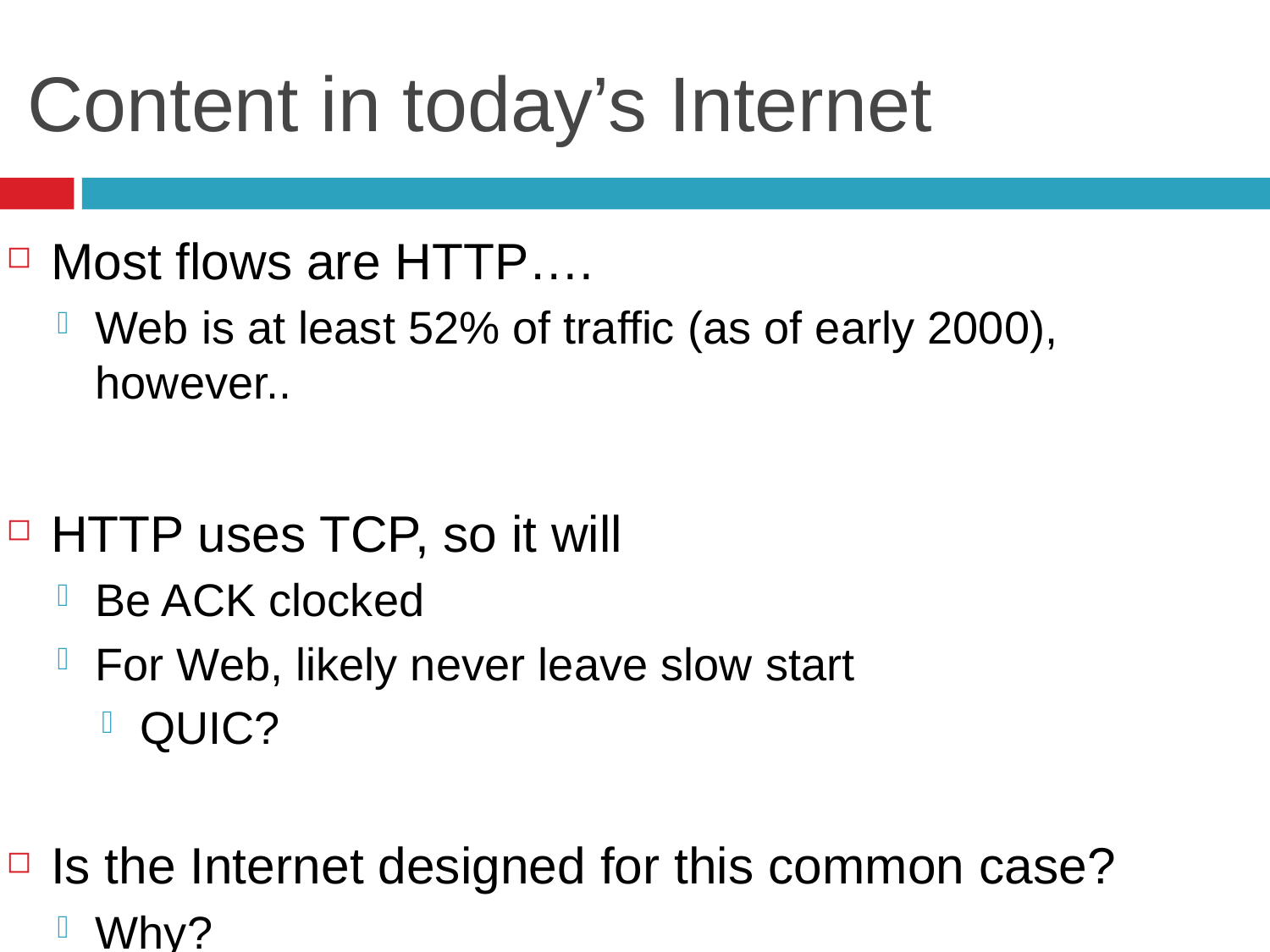

# Content in today’s Internet
3
Most flows are HTTP….
Web is at least 52% of traffic (as of early 2000), however..

HTTP uses TCP, so it will
Be ACK clocked
For Web, likely never leave slow start
QUIC?

Is the Internet designed for this common case?
Why?